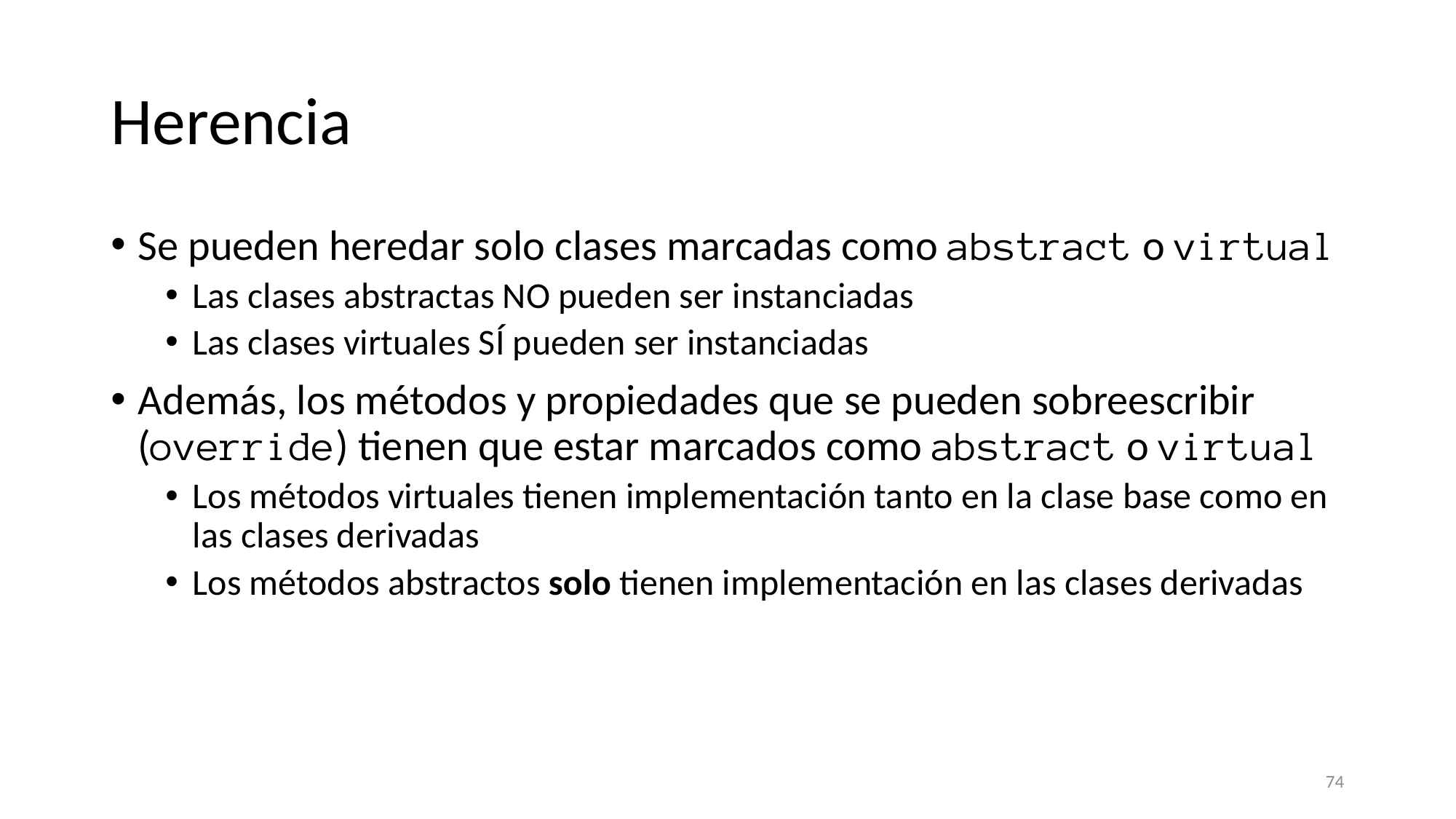

# Herencia
Se pueden heredar solo clases marcadas como abstract o virtual
Las clases abstractas NO pueden ser instanciadas
Las clases virtuales SÍ pueden ser instanciadas
Además, los métodos y propiedades que se pueden sobreescribir (override) tienen que estar marcados como abstract o virtual
Los métodos virtuales tienen implementación tanto en la clase base como en las clases derivadas
Los métodos abstractos solo tienen implementación en las clases derivadas
74